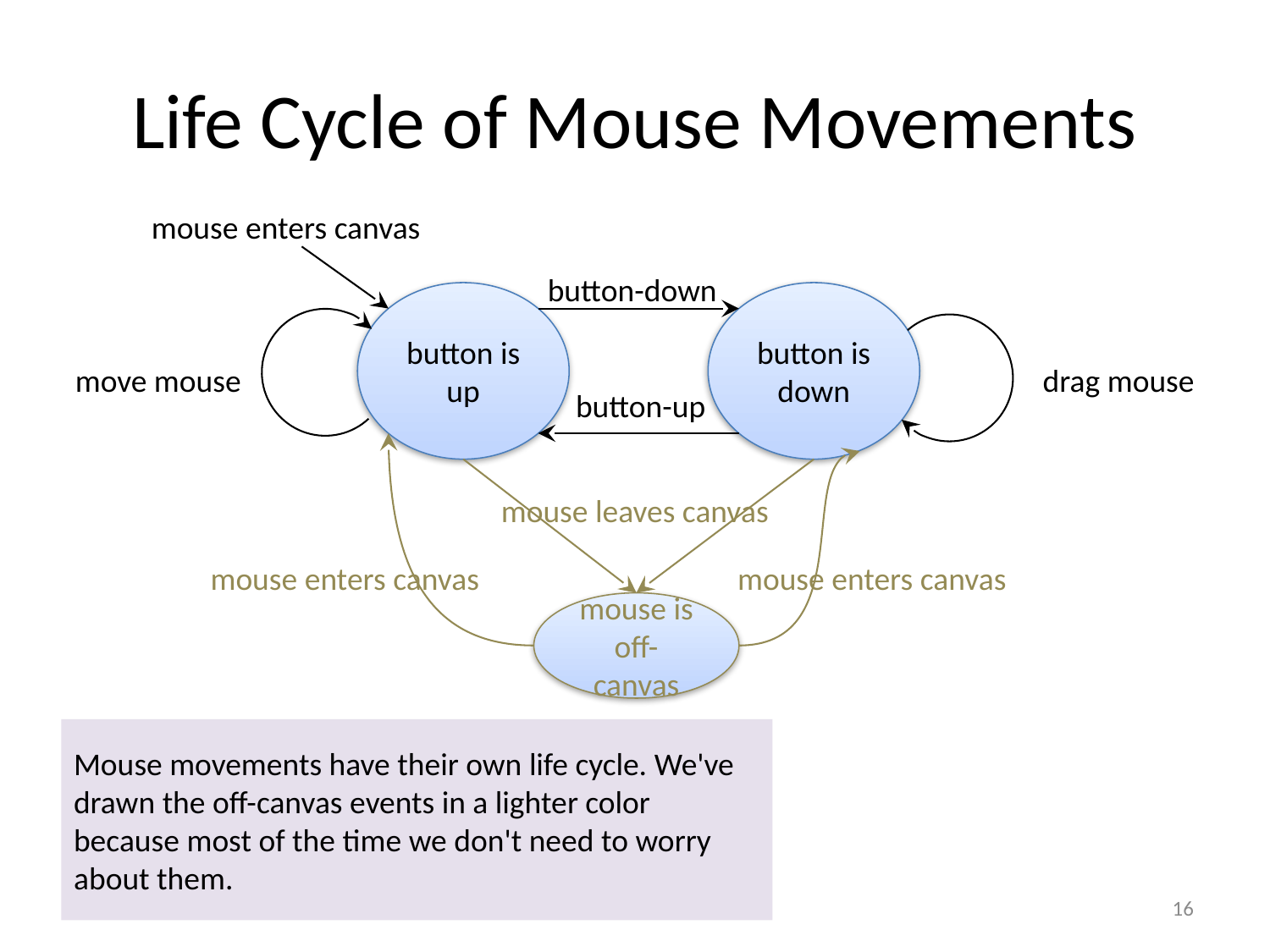

# Life Cycle of Mouse Movements
mouse enters canvas
button-down
button is up
button is down

move mouse
drag mouse
button-up
mouse leaves canvas
mouse enters canvas
mouse enters canvas
mouse is off-canvas
Mouse movements have their own life cycle. We've drawn the off-canvas events in a lighter color because most of the time we don't need to worry about them.
16